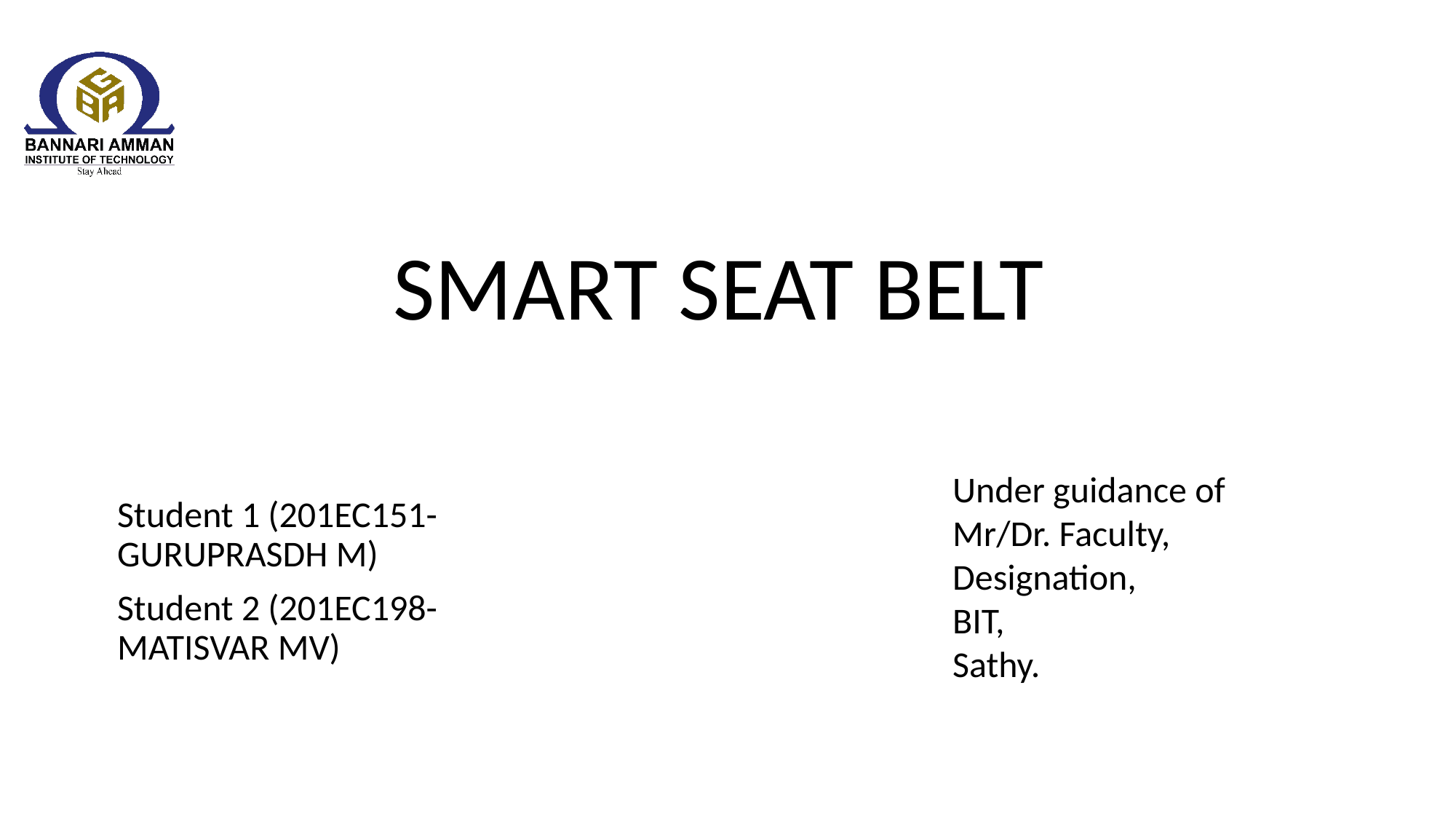

# SMART SEAT BELT
Under guidance of
Mr/Dr. Faculty,
Designation,
BIT,
Sathy.

Student 1 (201EC151-GURUPRASDH M)
Student 2 (201EC198- MATISVAR MV)